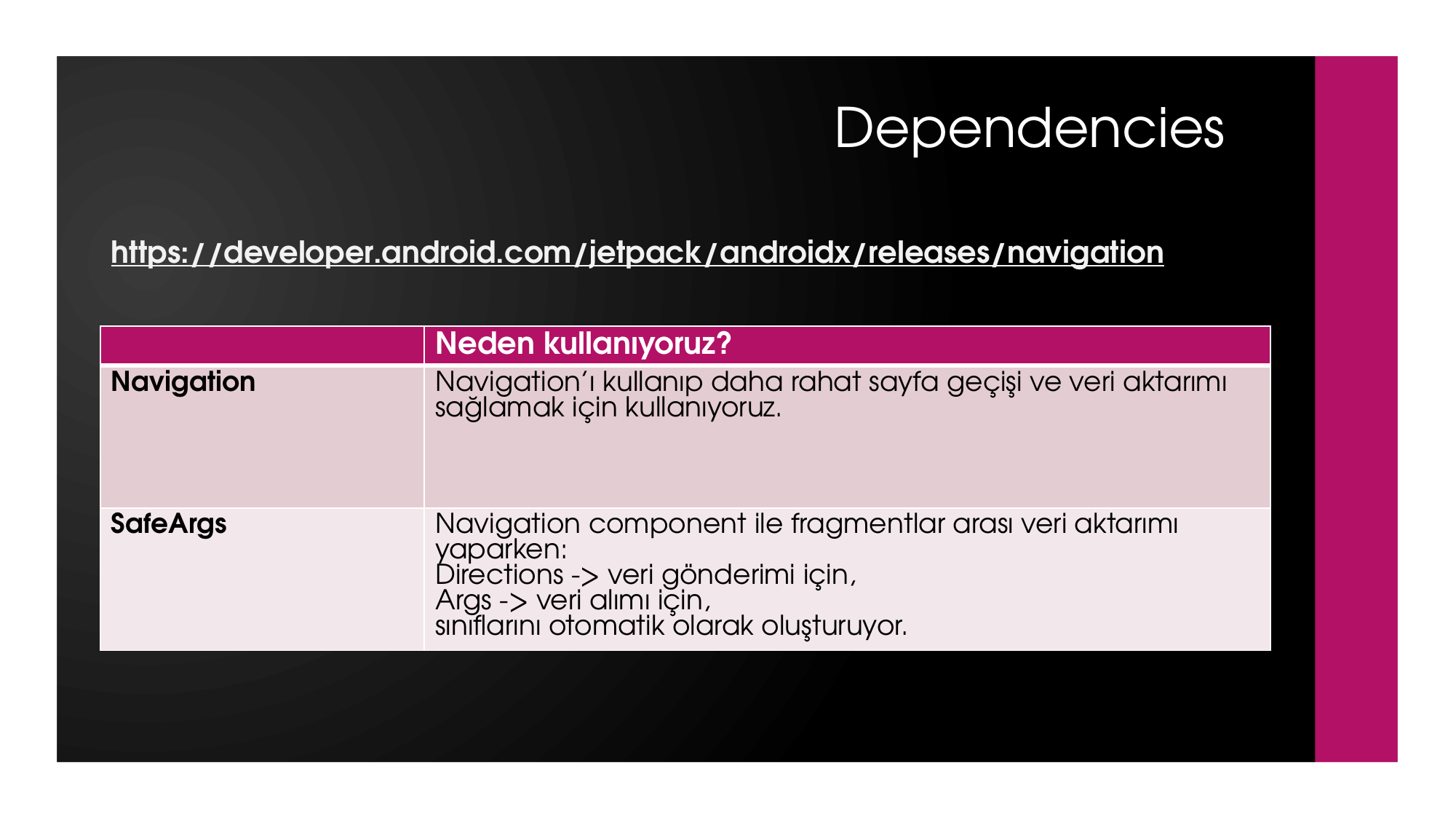

# Dependencies
https://developer.android.com/jetpack/androidx/releases/navigation
|  | Neden kullanıyoruz? |
| --- | --- |
| Navigation | Navigation’ı kullanıp daha rahat sayfa geçişi ve veri aktarımı sağlamak için kullanıyoruz. |
| SafeArgs | Navigation component ile fragmentlar arası veri aktarımı yaparken: Directions -> veri gönderimi için, Args -> veri alımı için, sınıflarını otomatik olarak oluşturuyor. |